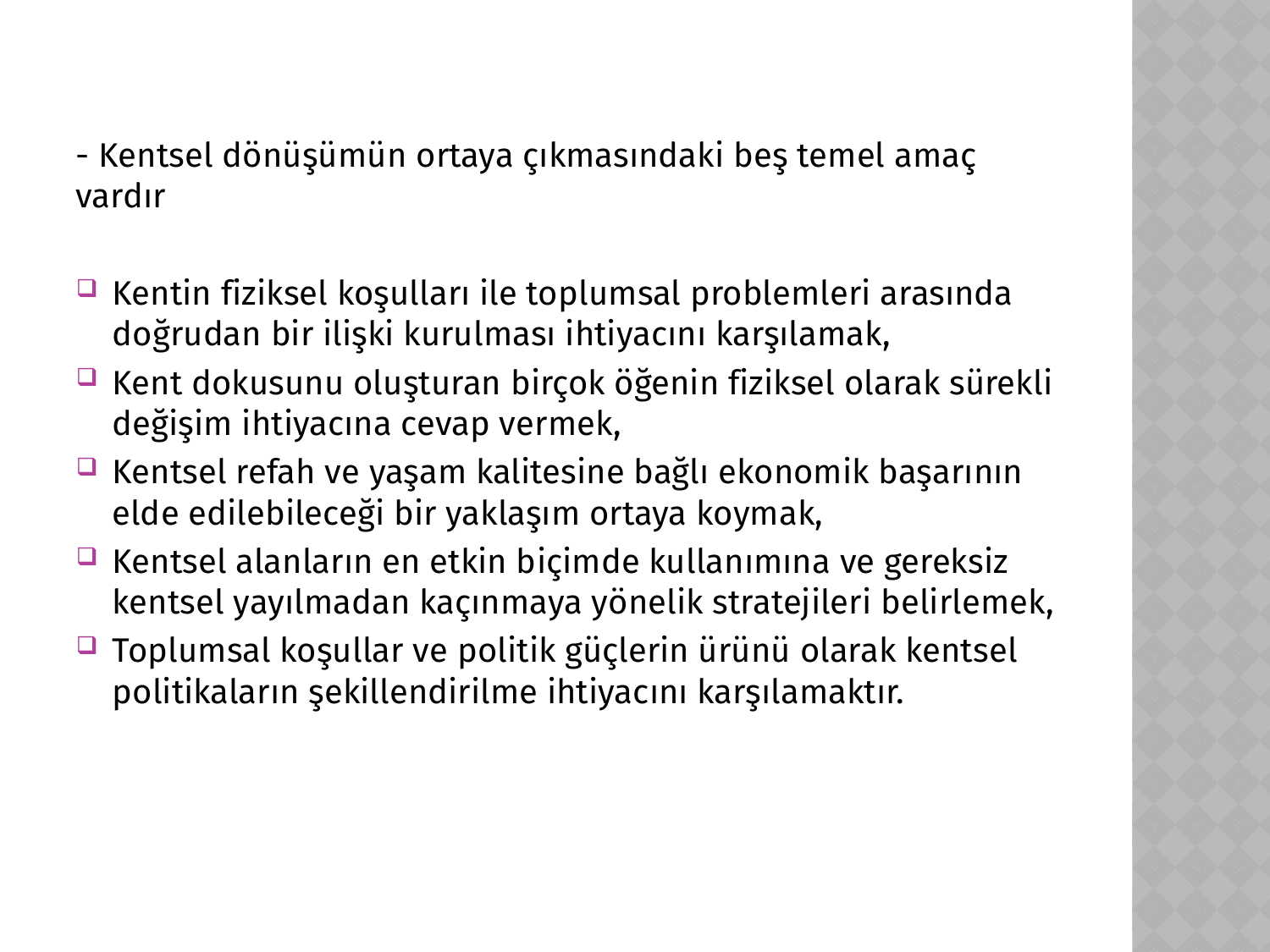

- Kentsel dönüşümün ortaya çıkmasındaki beş temel amaç vardır

Kentin fiziksel koşulları ile toplumsal problemleri arasında doğrudan bir ilişki kurulması ihtiyacını karşılamak,
Kent dokusunu oluşturan birçok öğenin fiziksel olarak sürekli değişim ihtiyacına cevap vermek,
Kentsel refah ve yaşam kalitesine bağlı ekonomik başarının elde edilebileceği bir yaklaşım ortaya koymak,
Kentsel alanların en etkin biçimde kullanımına ve gereksiz kentsel yayılmadan kaçınmaya yönelik stratejileri belirlemek,
Toplumsal koşullar ve politik güçlerin ürünü olarak kentsel politikaların şekillendirilme ihtiyacını karşılamaktır.